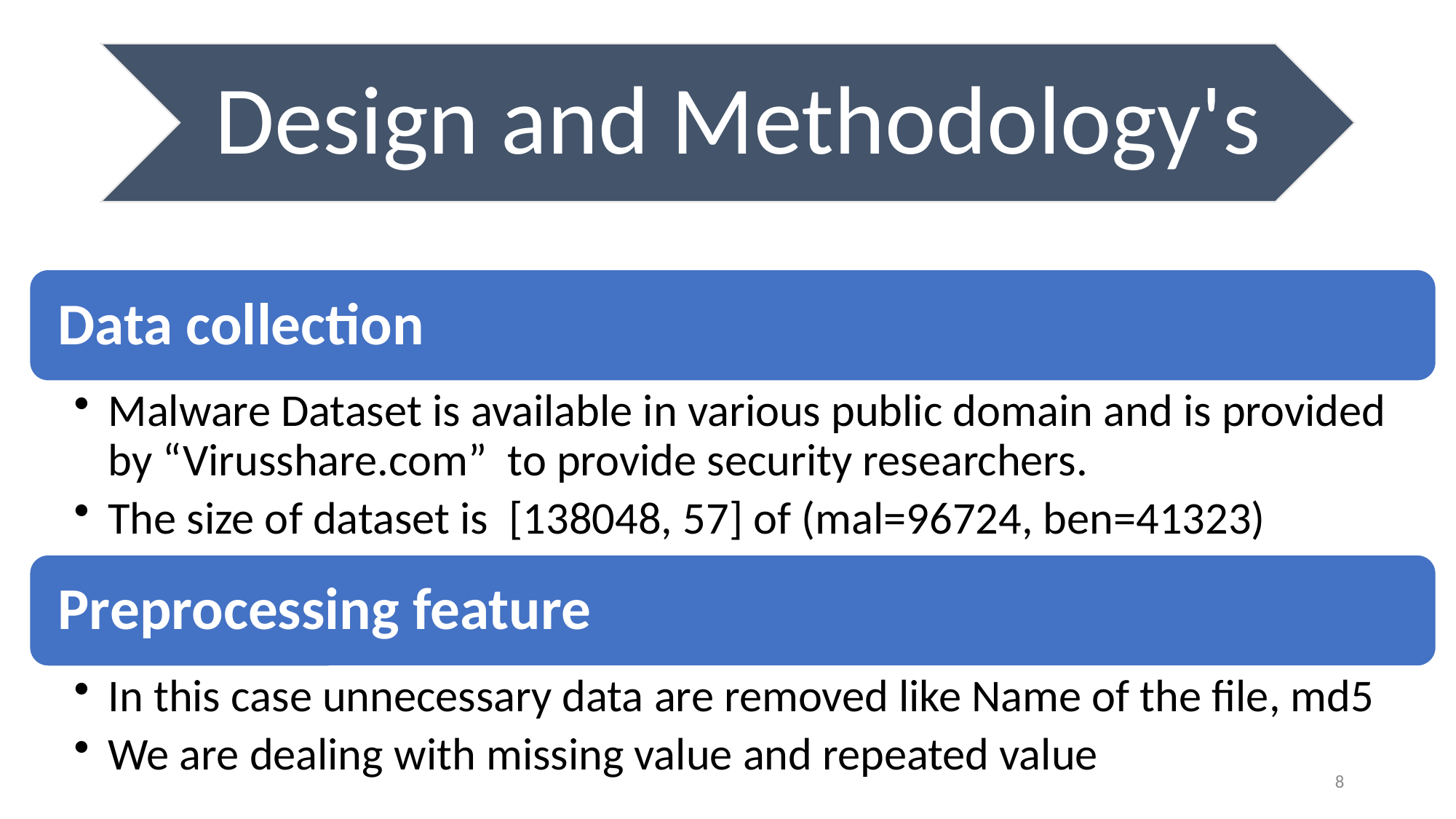

Design and Methodology's
Data collection
Malware Dataset is available in various public domain and is provided by “Virusshare.com”  to provide security researchers.
The size of dataset is  [138048, 57] of (mal=96724, ben=41323)
Preprocessing feature
In this case unnecessary data are removed like Name of the file, md5
We are dealing with missing value and repeated value
8